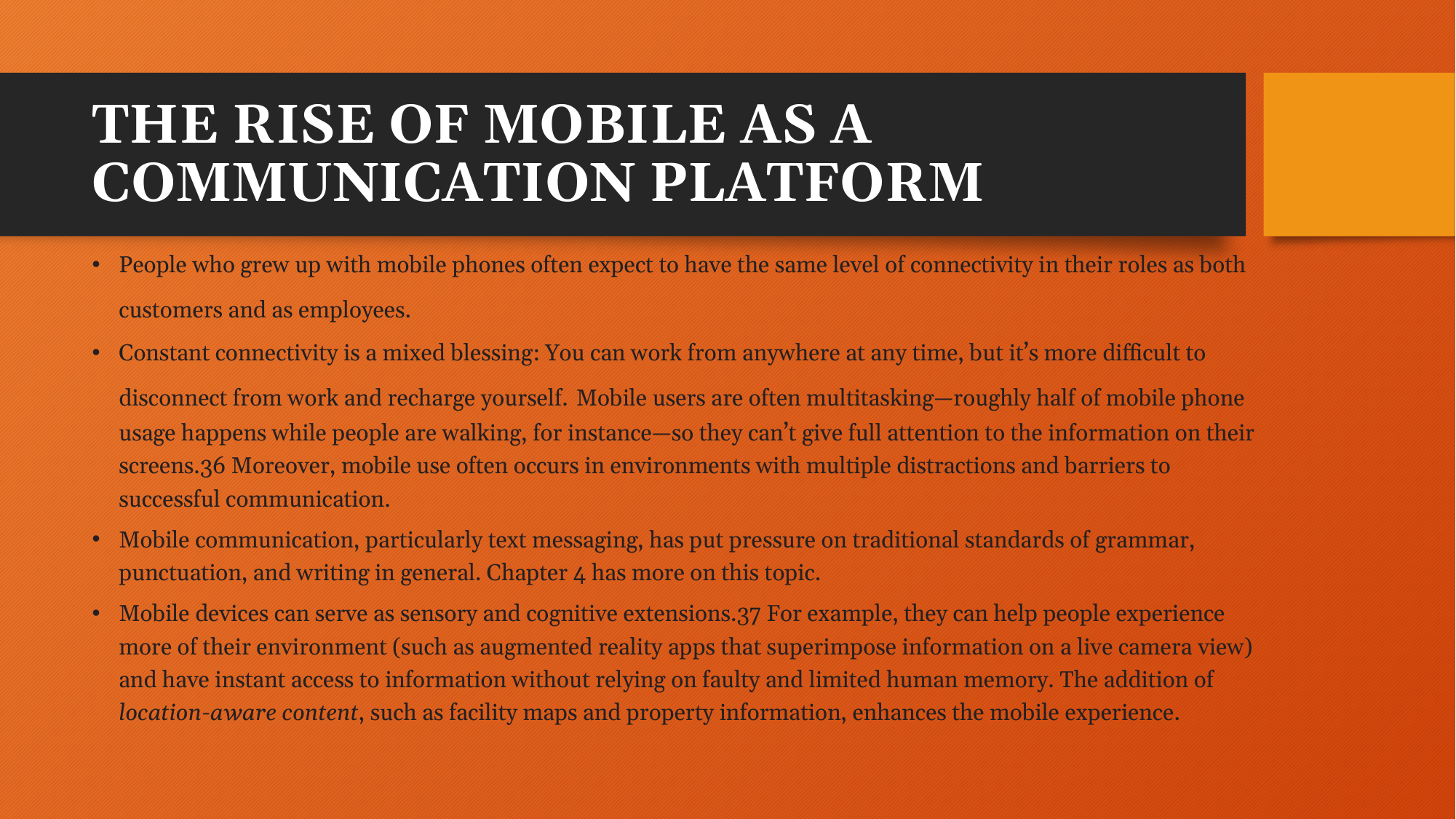

# THE RISE OF MOBILE AS A COMMUNICATION PLATFORM
People who grew up with mobile phones often expect to have the same level of connectivity in their roles as both customers and as employees.
Constant connectivity is a mixed blessing: You can work from anywhere at any time, but it’s more difficult to disconnect from work and recharge yourself. Mobile users are often multitasking—roughly half of mobile phone usage happens while people are walking, for instance—so they can’t give full attention to the information on their screens.36 Moreover, mobile use often occurs in environments with multiple distractions and barriers to successful communication.
Mobile communication, particularly text messaging, has put pressure on traditional standards of grammar, punctuation, and writing in general. Chapter 4 has more on this topic.
Mobile devices can serve as sensory and cognitive extensions.37 For example, they can help people experience more of their environment (such as augmented reality apps that superimpose information on a live camera view) and have instant access to information without relying on faulty and limited human memory. The addition of location-aware content, such as facility maps and property information, enhances the mobile experience.